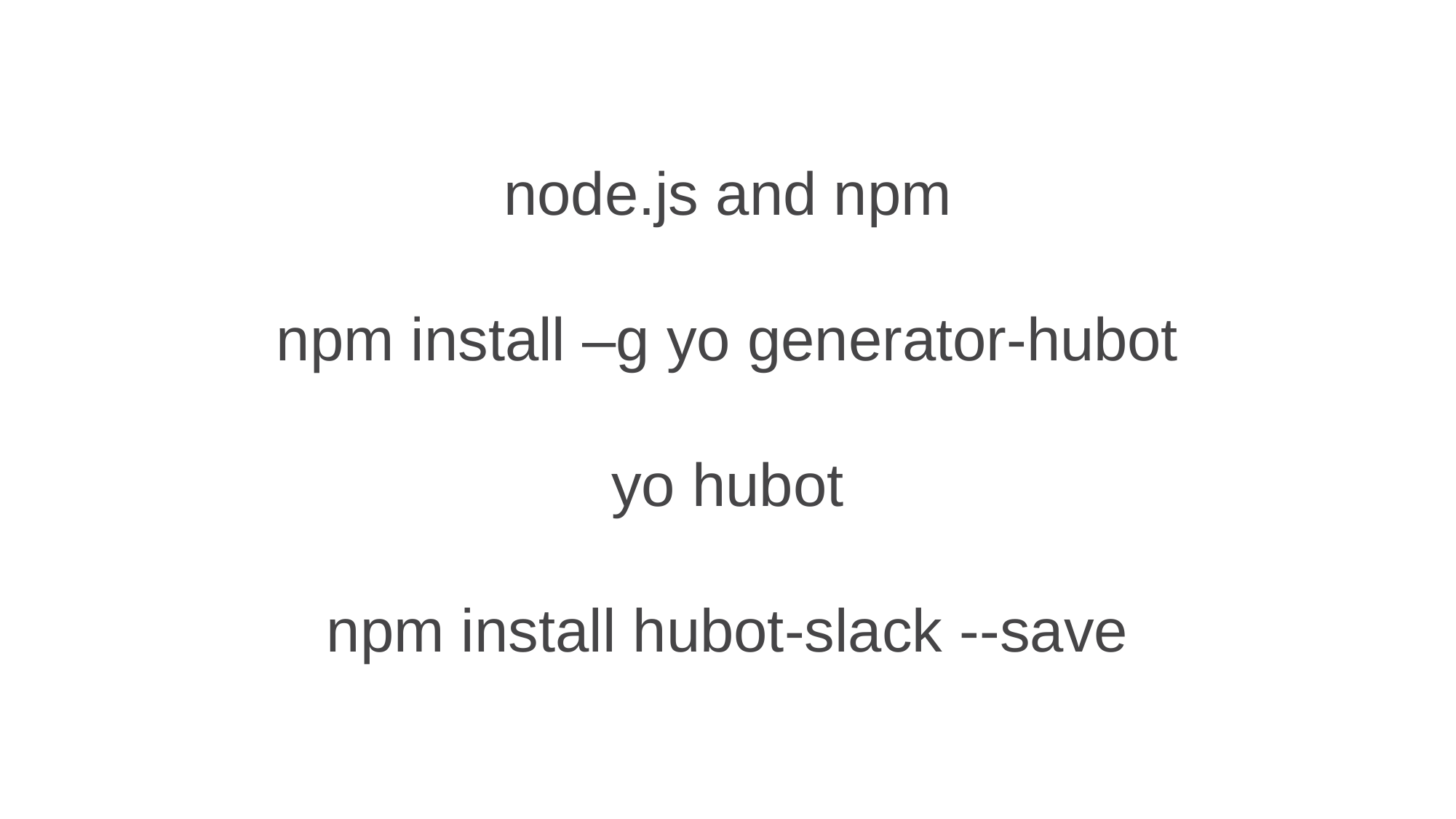

node.js and npm

npm install –g yo generator-hubot

yo hubot

npm install hubot-slack --save